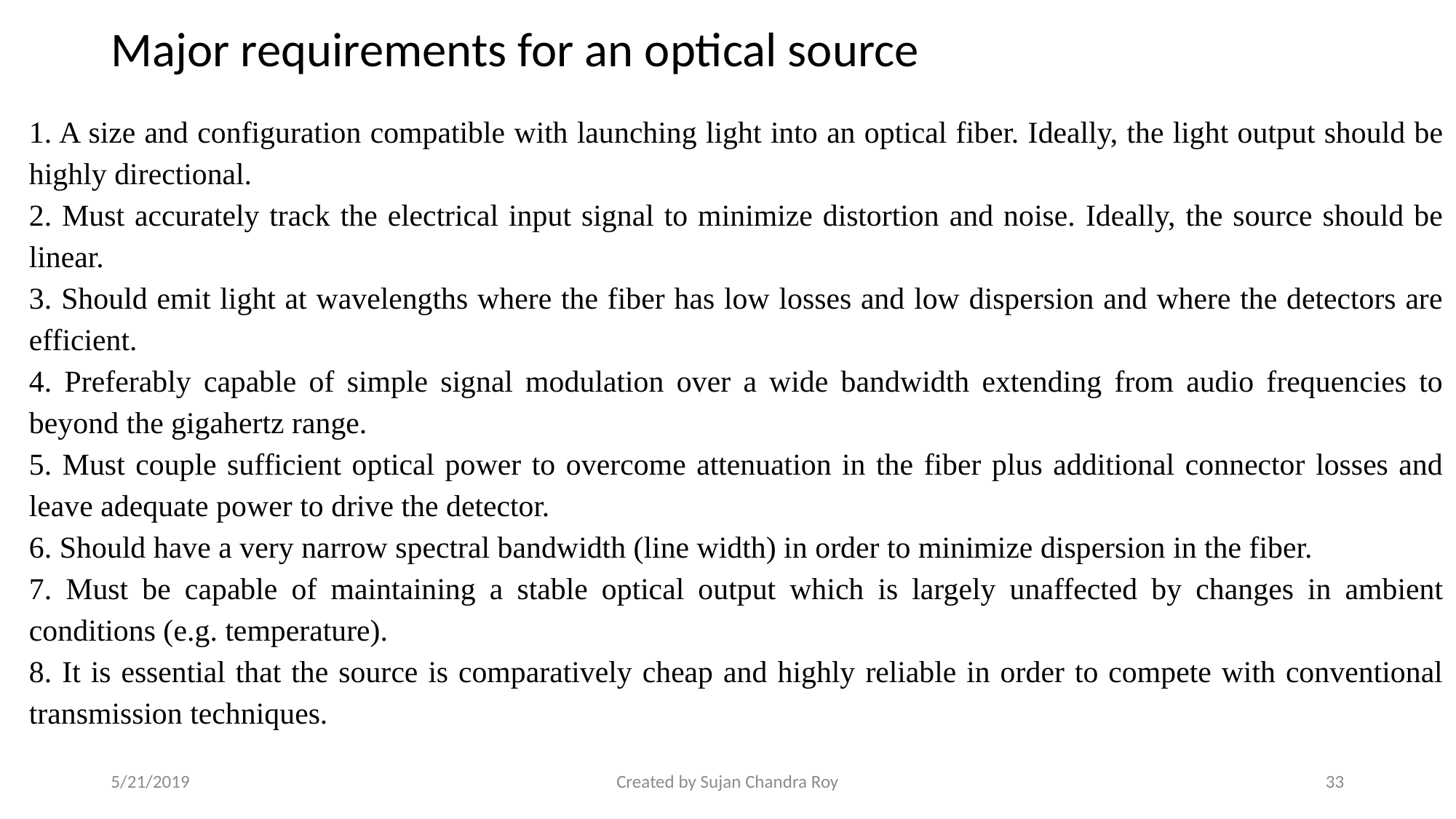

# Major requirements for an optical source
1. A size and configuration compatible with launching light into an optical fiber. Ideally, the light output should be highly directional.
2. Must accurately track the electrical input signal to minimize distortion and noise. Ideally, the source should be linear.
3. Should emit light at wavelengths where the fiber has low losses and low dispersion and where the detectors are efficient.
4. Preferably capable of simple signal modulation over a wide bandwidth extending from audio frequencies to beyond the gigahertz range.
5. Must couple sufficient optical power to overcome attenuation in the fiber plus additional connector losses and leave adequate power to drive the detector.
6. Should have a very narrow spectral bandwidth (line width) in order to minimize dispersion in the fiber.
7. Must be capable of maintaining a stable optical output which is largely unaffected by changes in ambient conditions (e.g. temperature).
8. It is essential that the source is comparatively cheap and highly reliable in order to compete with conventional transmission techniques.

5/21/2019
Created by Sujan Chandra Roy
33